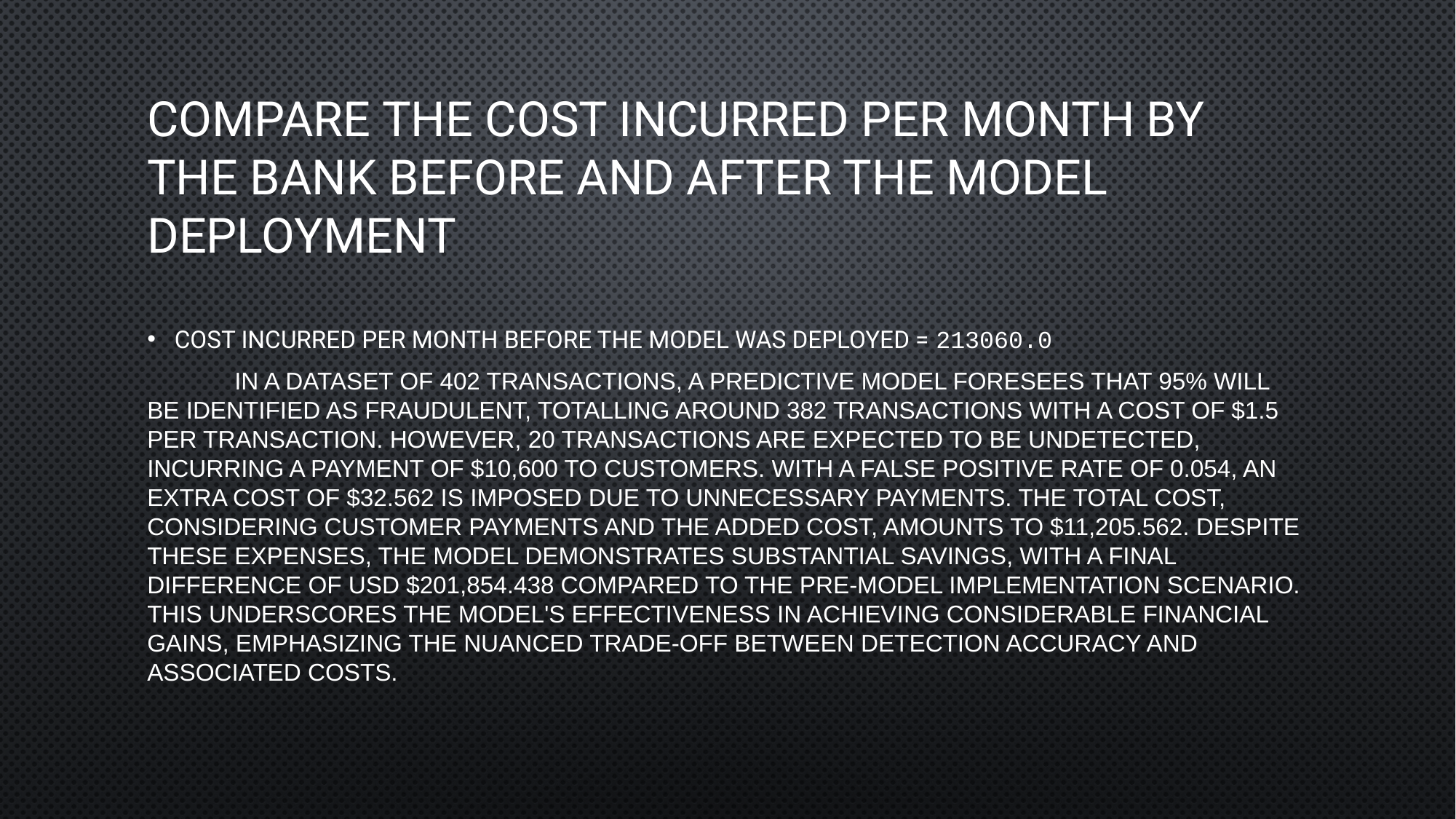

# Compare the cost incurred per month by the bank before and after the model deployment
Cost incurred per month before the model was deployed = 213060.0
      In a dataset of 402 transactions, a predictive model foresees that 95% will be identified as fraudulent, totalling around 382 transactions with a cost of $1.5 per transaction. However, 20 transactions are expected to be undetected, incurring a payment of $10,600 to customers. With a false positive rate of 0.054, an extra cost of $32.562 is imposed due to unnecessary payments. The total cost, considering customer payments and the added cost, amounts to $11,205.562. Despite these expenses, the model demonstrates substantial savings, with a final difference of USD $201,854.438 compared to the pre-model implementation scenario. This underscores the model's effectiveness in achieving considerable financial gains, emphasizing the nuanced trade-off between detection accuracy and associated costs.